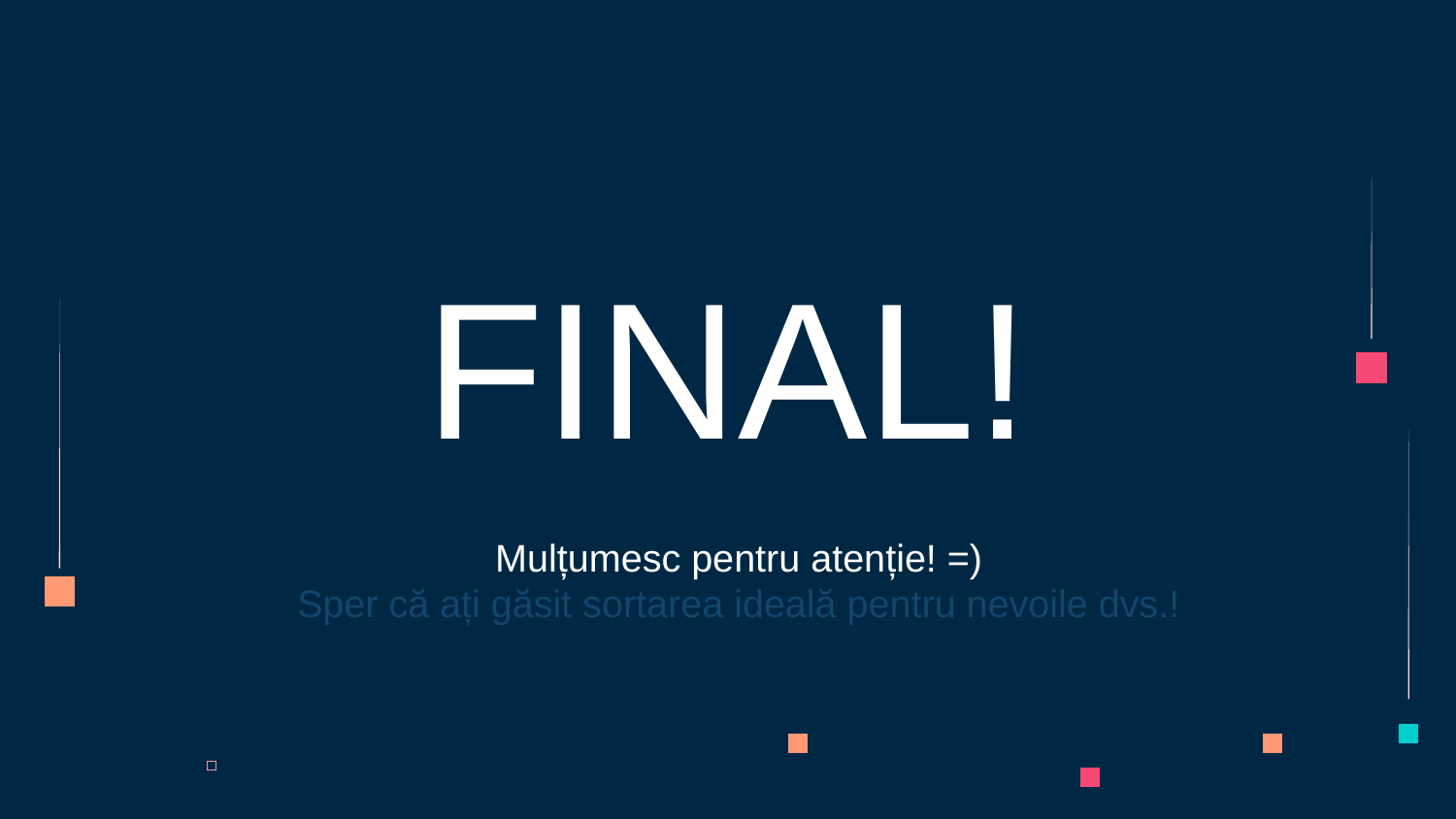

# FINAL!
Mulțumesc pentru atenție! =)
Sper că ați găsit sortarea ideală pentru nevoile dvs.!